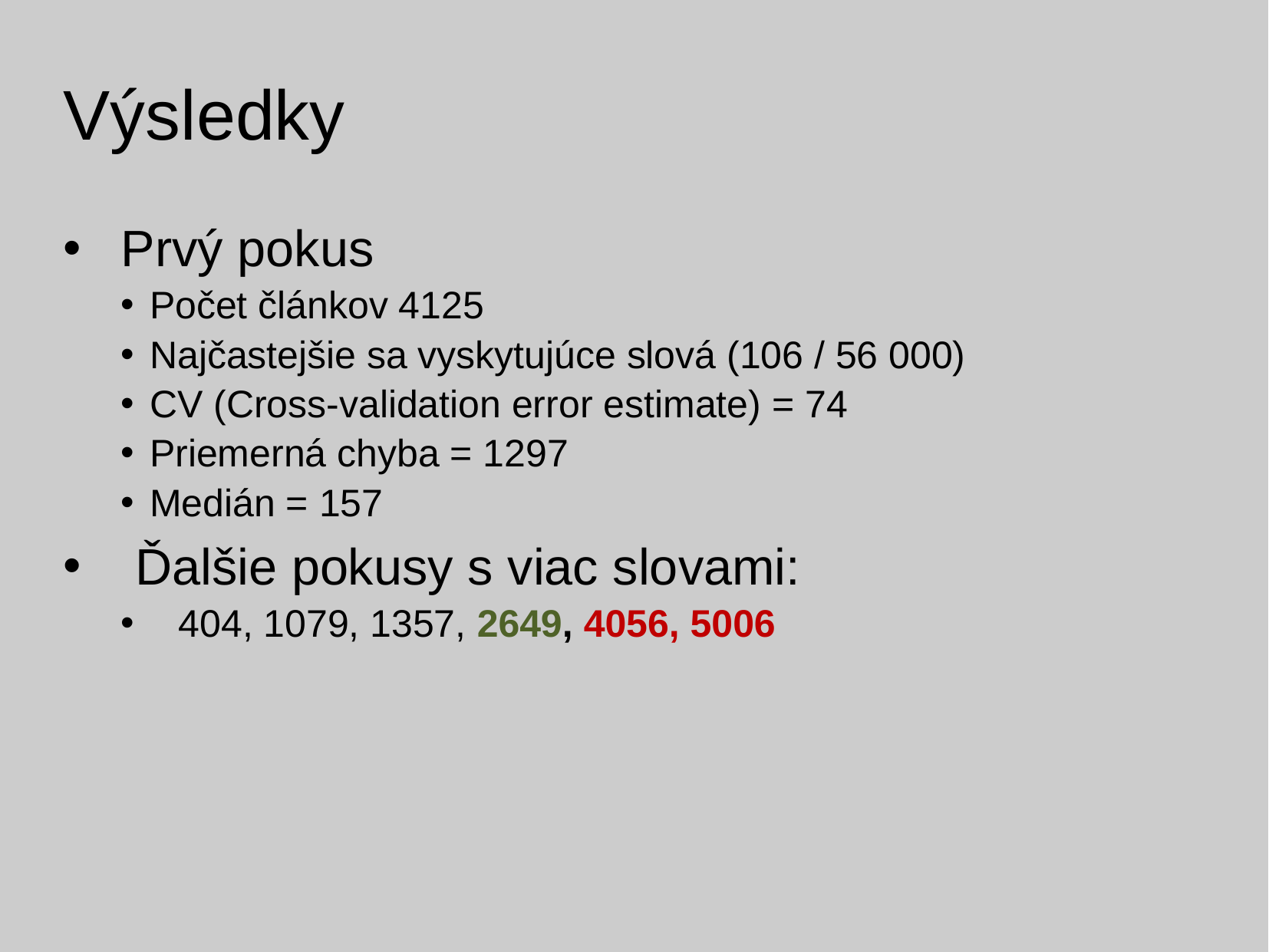

# Výsledky
Prvý pokus
Počet článkov 4125
Najčastejšie sa vyskytujúce slová (106 / 56 000)
CV (Cross-validation error estimate) = 74
Priemerná chyba = 1297
Medián = 157
Ďalšie pokusy s viac slovami:
404, 1079, 1357, 2649, 4056, 5006